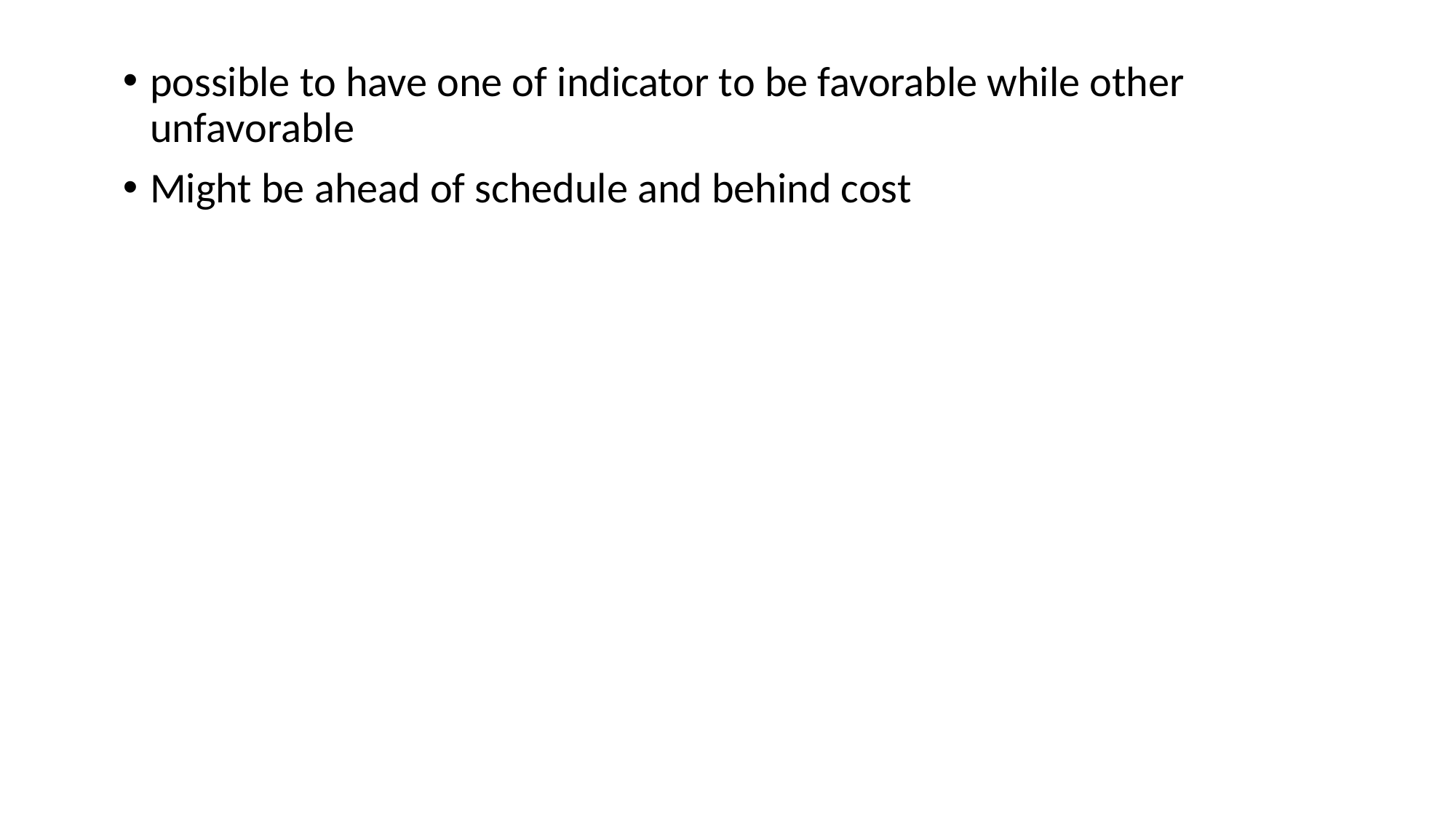

possible to have one of indicator to be favorable while other unfavorable
Might be ahead of schedule and behind cost